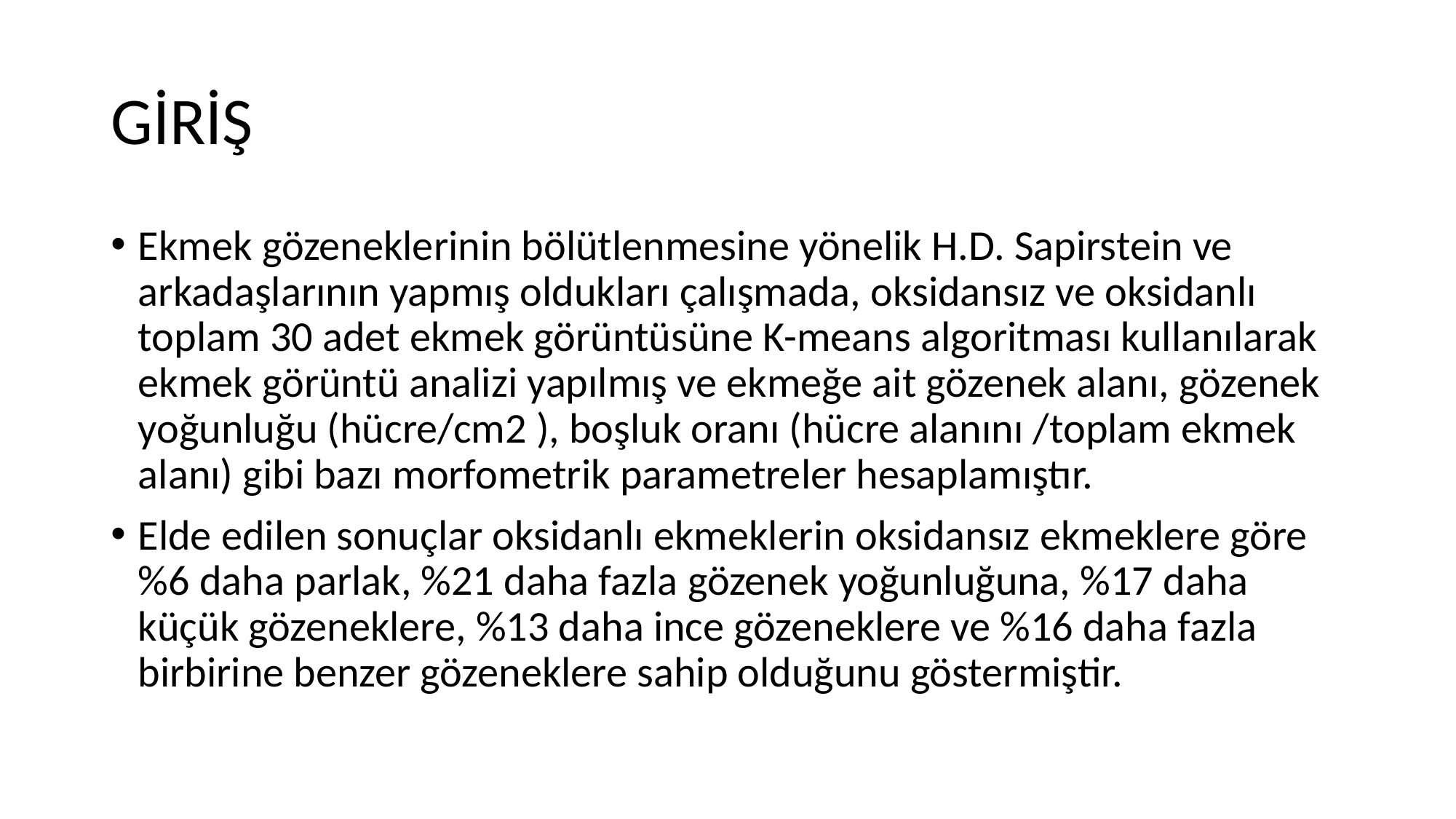

# GİRİŞ
Ekmek gözeneklerinin bölütlenmesine yönelik H.D. Sapirstein ve arkadaşlarının yapmış oldukları çalışmada, oksidansız ve oksidanlı toplam 30 adet ekmek görüntüsüne K-means algoritması kullanılarak ekmek görüntü analizi yapılmış ve ekmeğe ait gözenek alanı, gözenek yoğunluğu (hücre/cm2 ), boşluk oranı (hücre alanını /toplam ekmek alanı) gibi bazı morfometrik parametreler hesaplamıştır.
Elde edilen sonuçlar oksidanlı ekmeklerin oksidansız ekmeklere göre %6 daha parlak, %21 daha fazla gözenek yoğunluğuna, %17 daha küçük gözeneklere, %13 daha ince gözeneklere ve %16 daha fazla birbirine benzer gözeneklere sahip olduğunu göstermiştir.